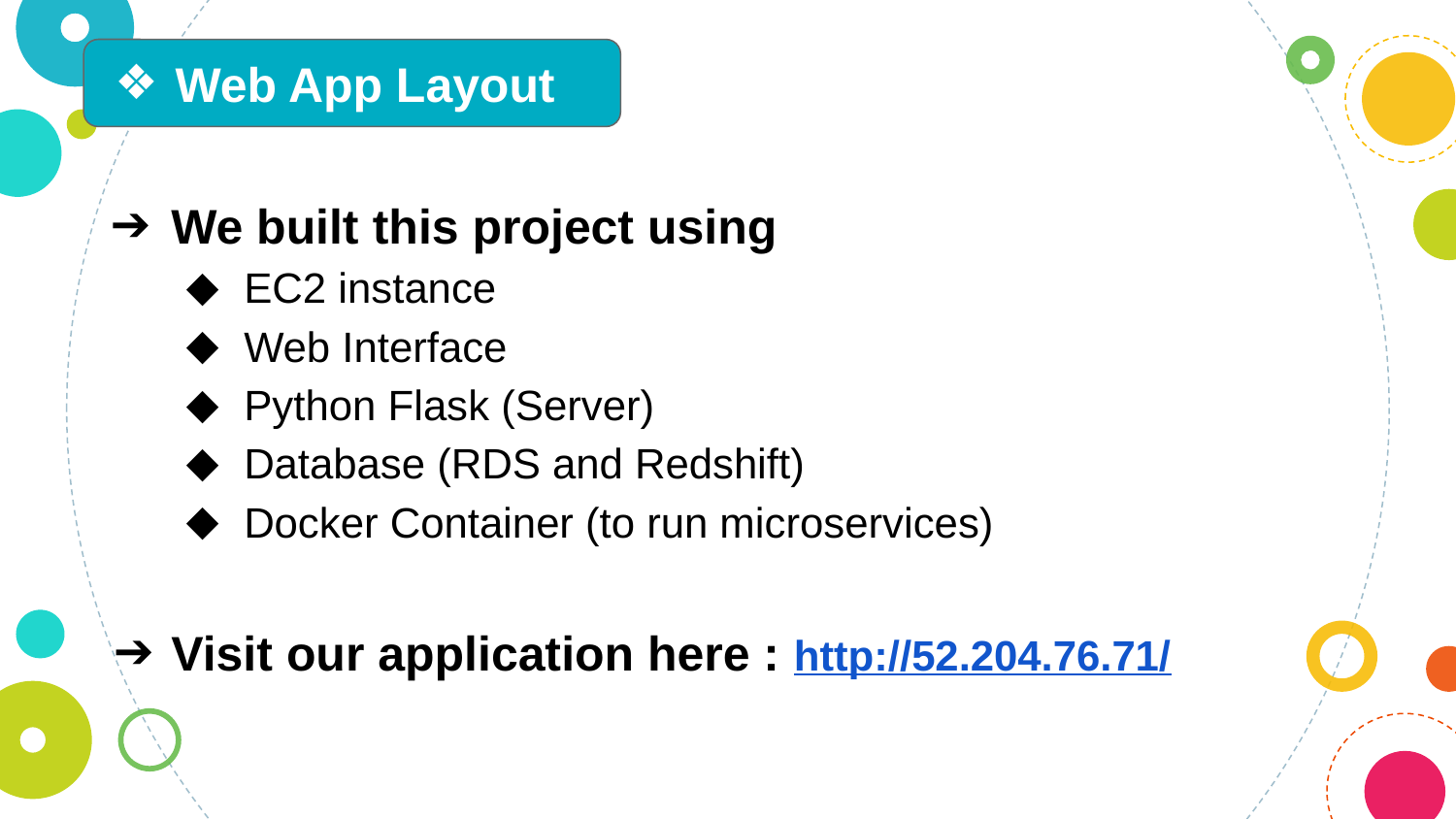

Web App Layout
We built this project using
EC2 instance
Web Interface
Python Flask (Server)
Database (RDS and Redshift)
Docker Container (to run microservices)
Visit our application here : http://52.204.76.71/